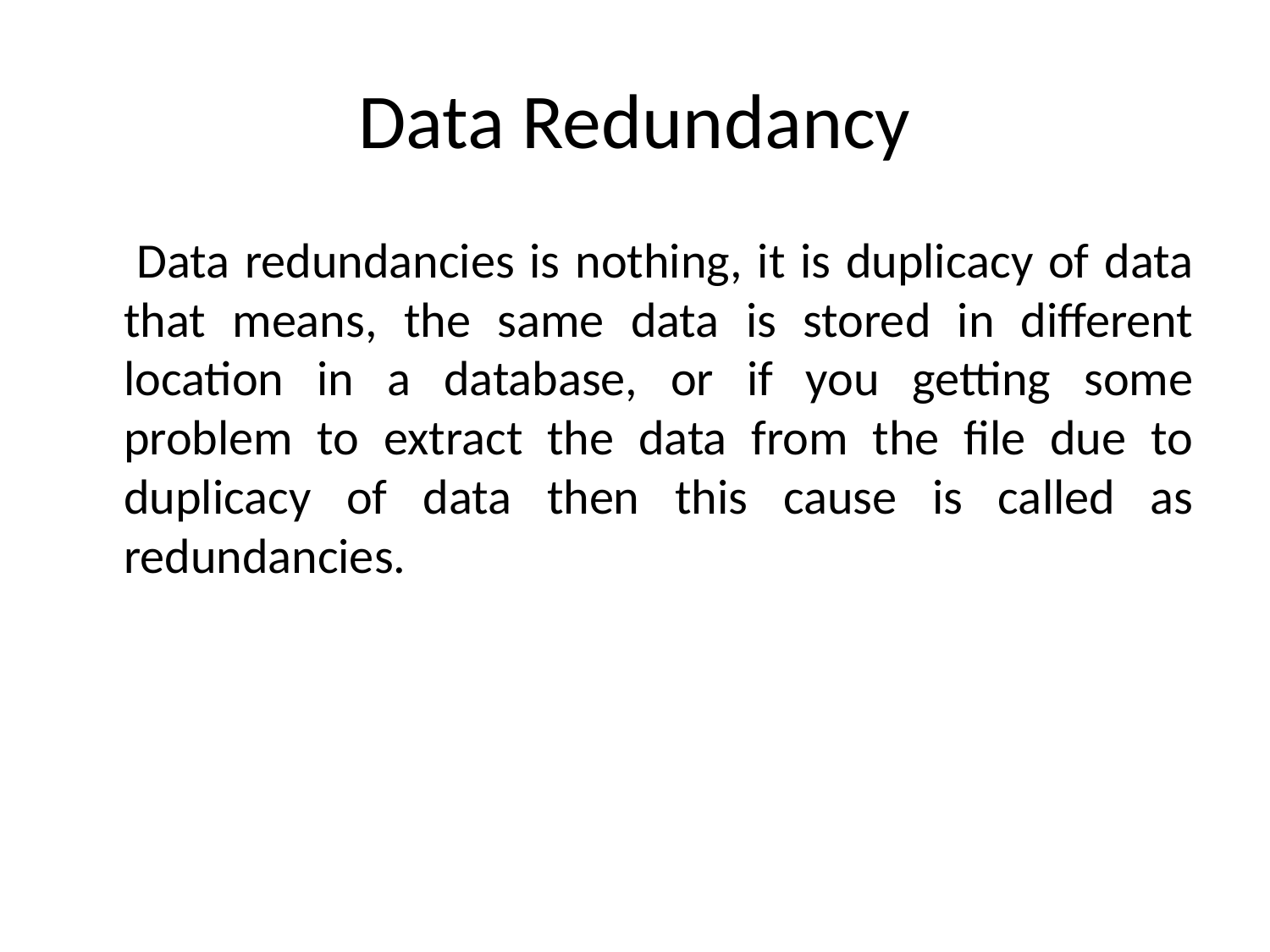

# Data Redundancy
    Data redundancies is nothing, it is duplicacy of data that means, the same data is stored in different location in a database, or if you getting some problem to extract the data from the file due to duplicacy of data then this cause is called as redundancies.